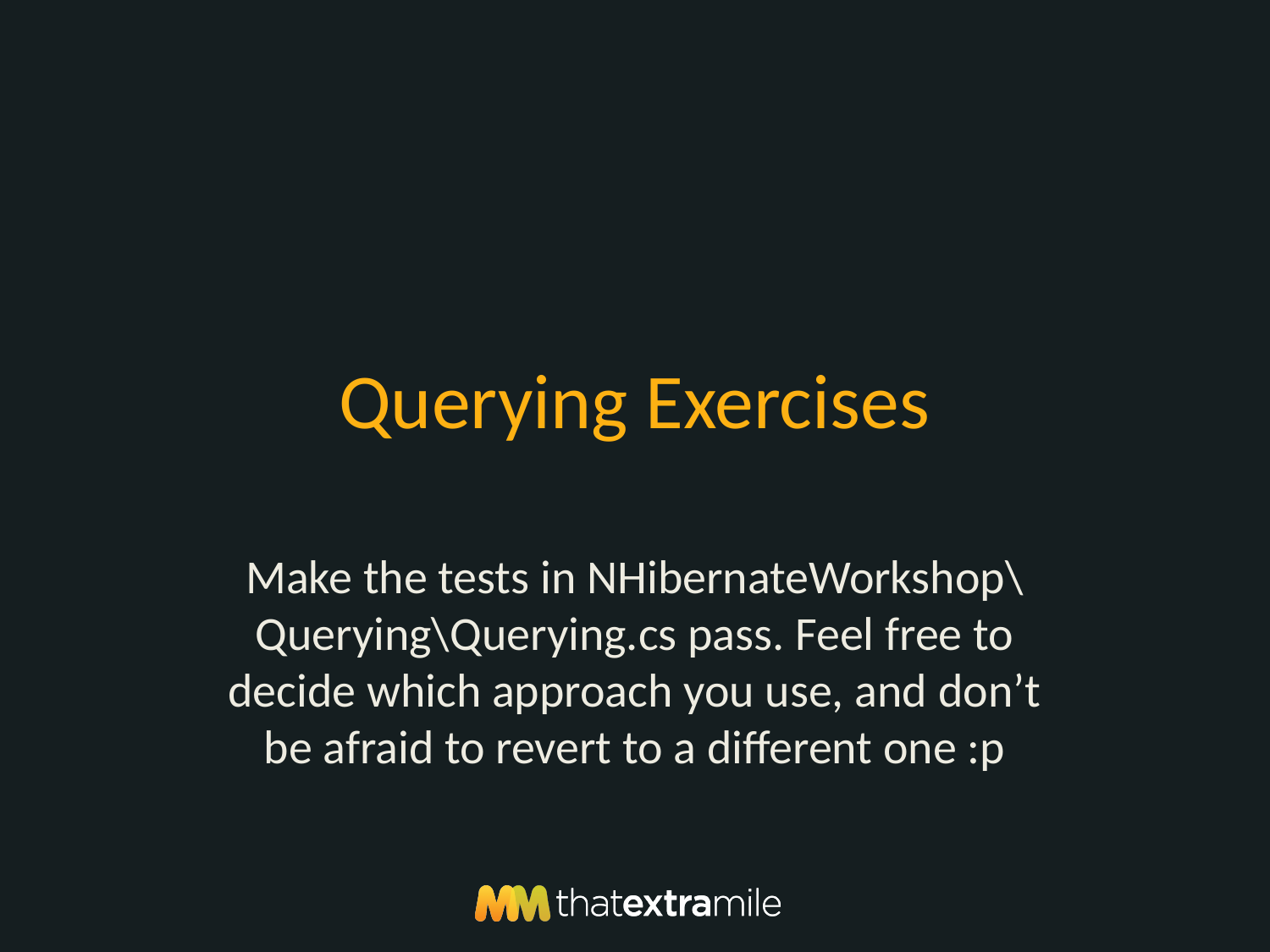

# Querying Exercises
Make the tests in NHibernateWorkshop\Querying\Querying.cs pass. Feel free to decide which approach you use, and don’t be afraid to revert to a different one :p